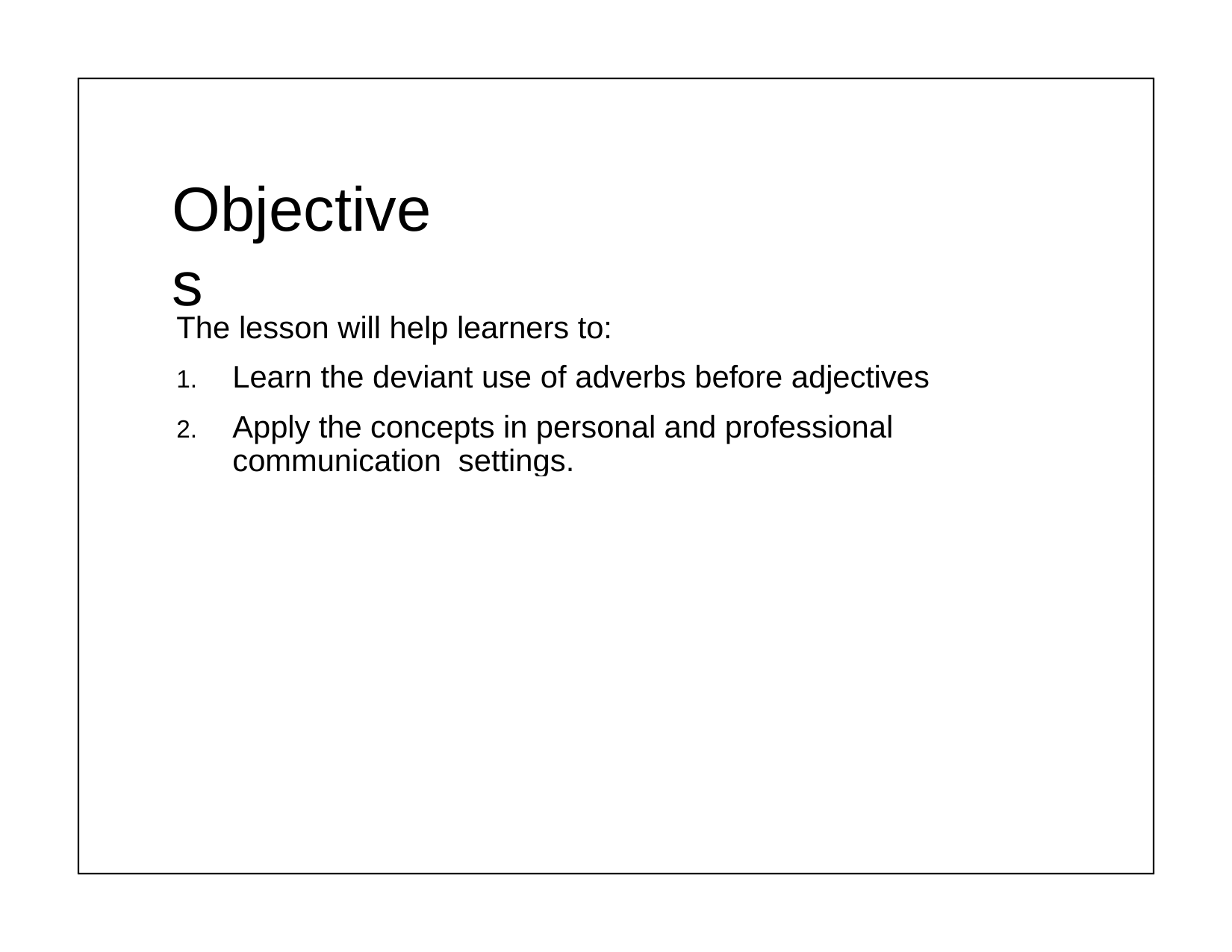

# Objectives
The lesson will help learners to:
Learn the deviant use of adverbs before adjectives
Apply the concepts in personal and professional communication  settings.